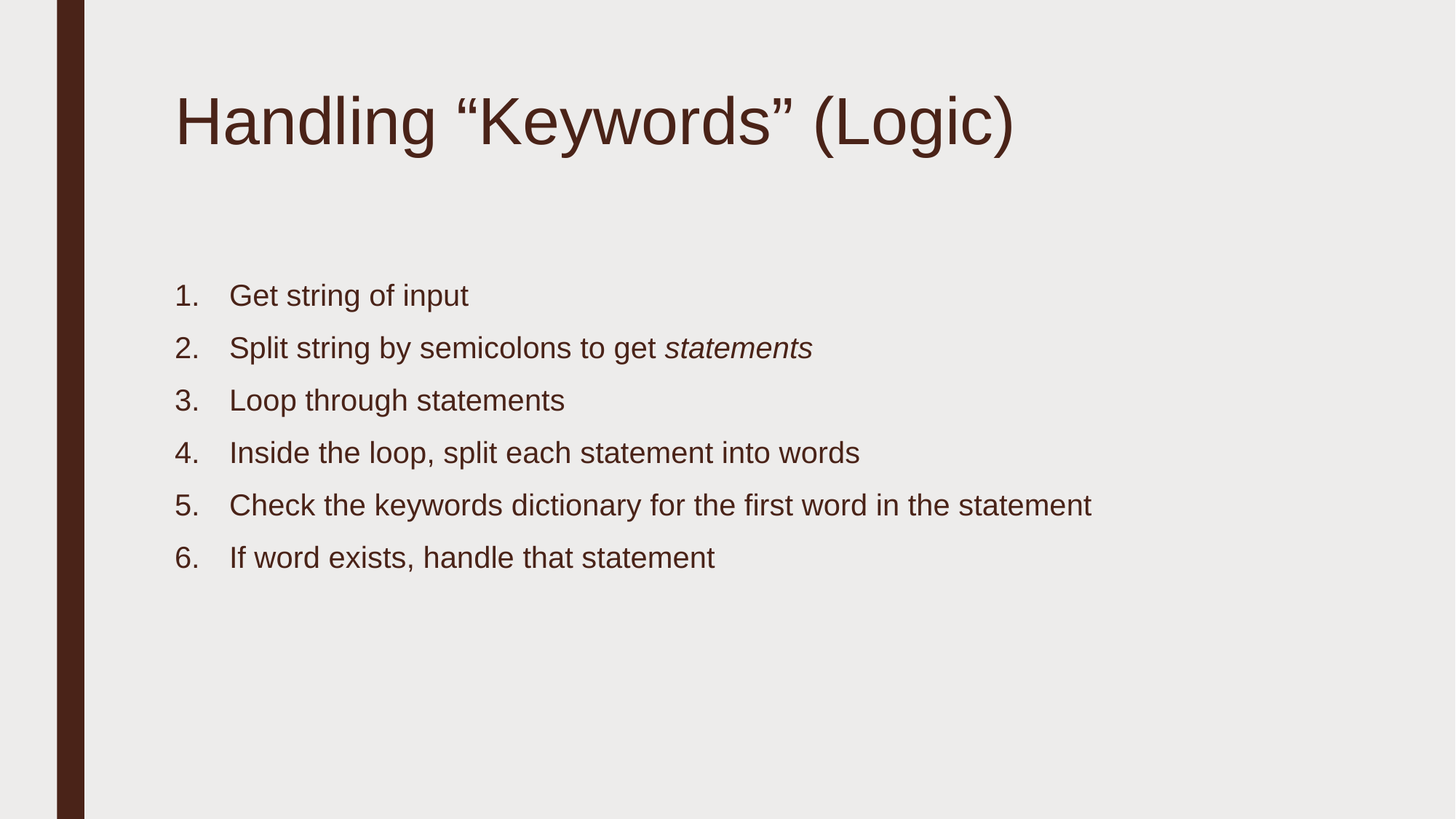

# Handling “Keywords” (Logic)
Get string of input
Split string by semicolons to get statements
Loop through statements
Inside the loop, split each statement into words
Check the keywords dictionary for the first word in the statement
If word exists, handle that statement